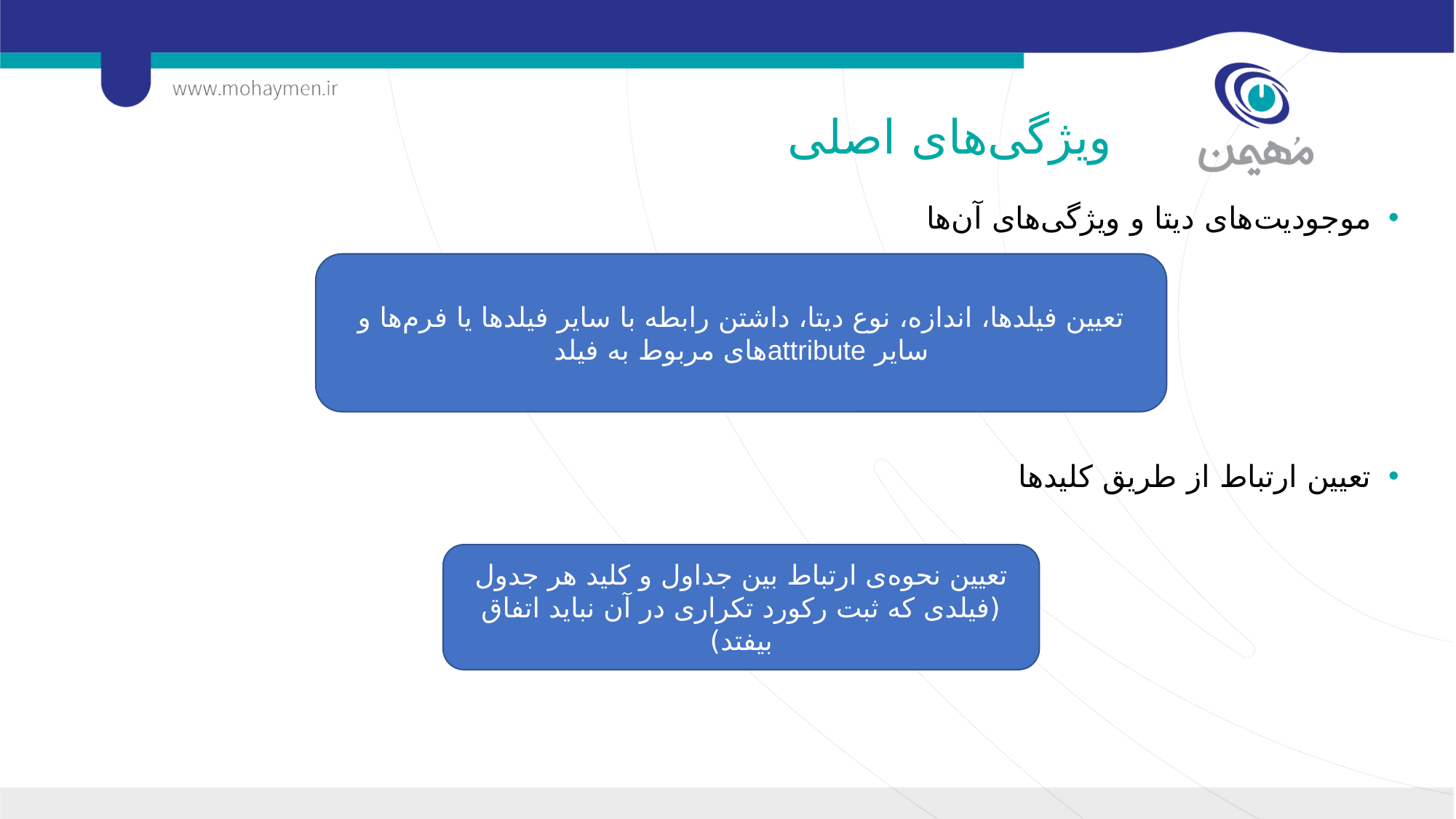

ویژگی‌های اصلی
موجودیت‌های دیتا و ویژگی‌های آن‌ها

تعیین ارتباط از طریق کلیدها

تعیین فیلدها، اندازه، نوع دیتا، داشتن رابطه با سایر فیلدها یا فرم‌ها و سایر attributeهای مربوط به فیلد
تعیین نحوه‌ی ارتباط بین جداول و کلید هر جدول (فیلدی که ثبت رکورد تکراری در آن نباید اتفاق بیفتد)